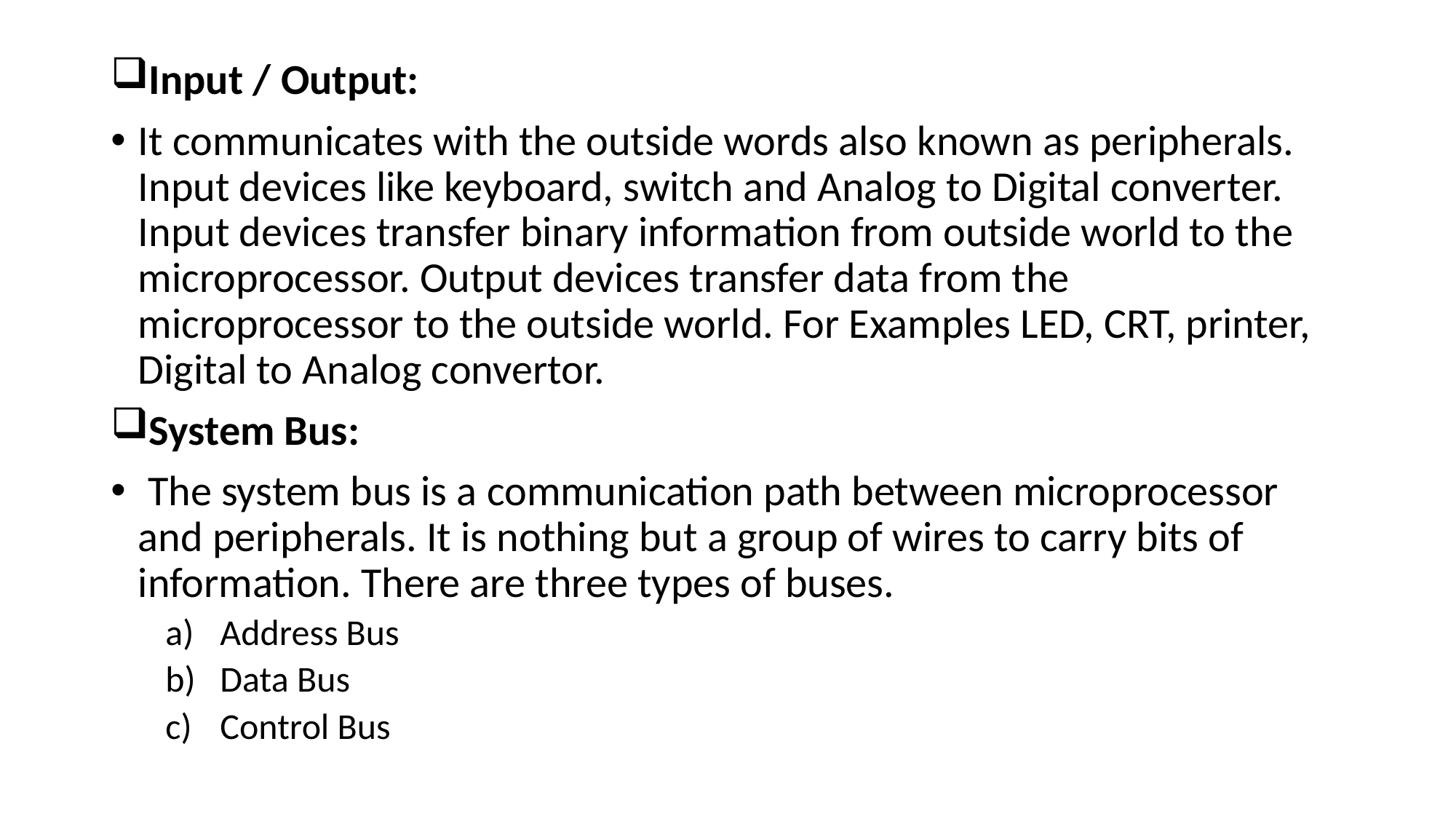

Input / Output:
It communicates with the outside words also known as peripherals. Input devices like keyboard, switch and Analog to Digital converter. Input devices transfer binary information from outside world to the  microprocessor. Output devices transfer data from the microprocessor to the outside world. For Examples LED, CRT, printer, Digital to Analog convertor.
System Bus:
 The system bus is a communication path between microprocessor and peripherals. It is nothing but a group of wires to carry bits of information. There are three types of buses.
Address Bus
Data Bus
Control Bus